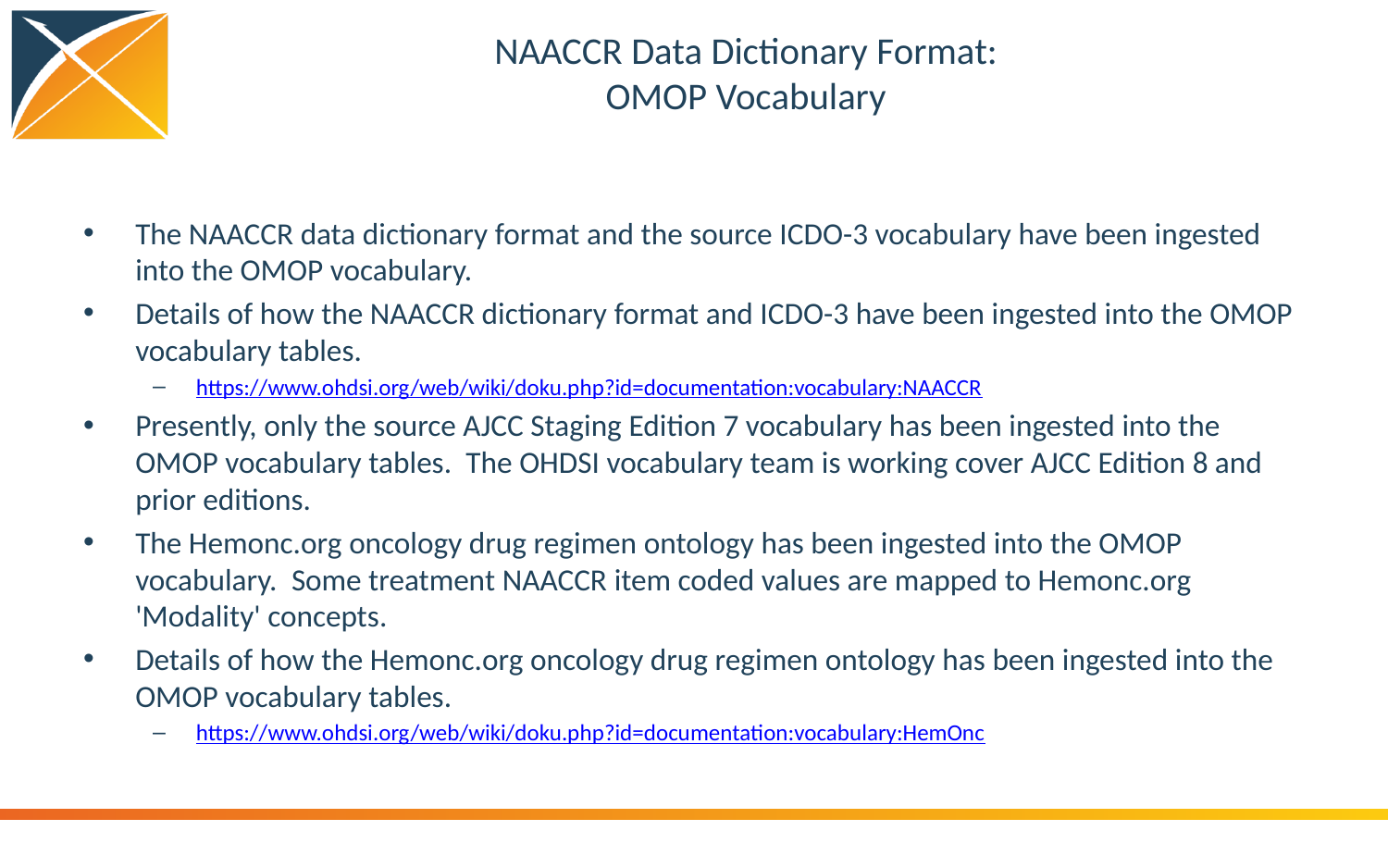

# NAACCR Data Dictionary Format: OMOP Vocabulary

The NAACCR data dictionary format and the source ICDO-3 vocabulary have been ingested into the OMOP vocabulary.
Details of how the NAACCR dictionary format and ICDO-3 have been ingested into the OMOP vocabulary tables.
https://www.ohdsi.org/web/wiki/doku.php?id=documentation:vocabulary:NAACCR
Presently, only the source AJCC Staging Edition 7 vocabulary has been ingested into the OMOP vocabulary tables.  The OHDSI vocabulary team is working cover AJCC Edition 8 and prior editions.
The Hemonc.org oncology drug regimen ontology has been ingested into the OMOP vocabulary.  Some treatment NAACCR item coded values are mapped to Hemonc.org 'Modality' concepts.
Details of how the Hemonc.org oncology drug regimen ontology has been ingested into the OMOP vocabulary tables.
https://www.ohdsi.org/web/wiki/doku.php?id=documentation:vocabulary:HemOnc